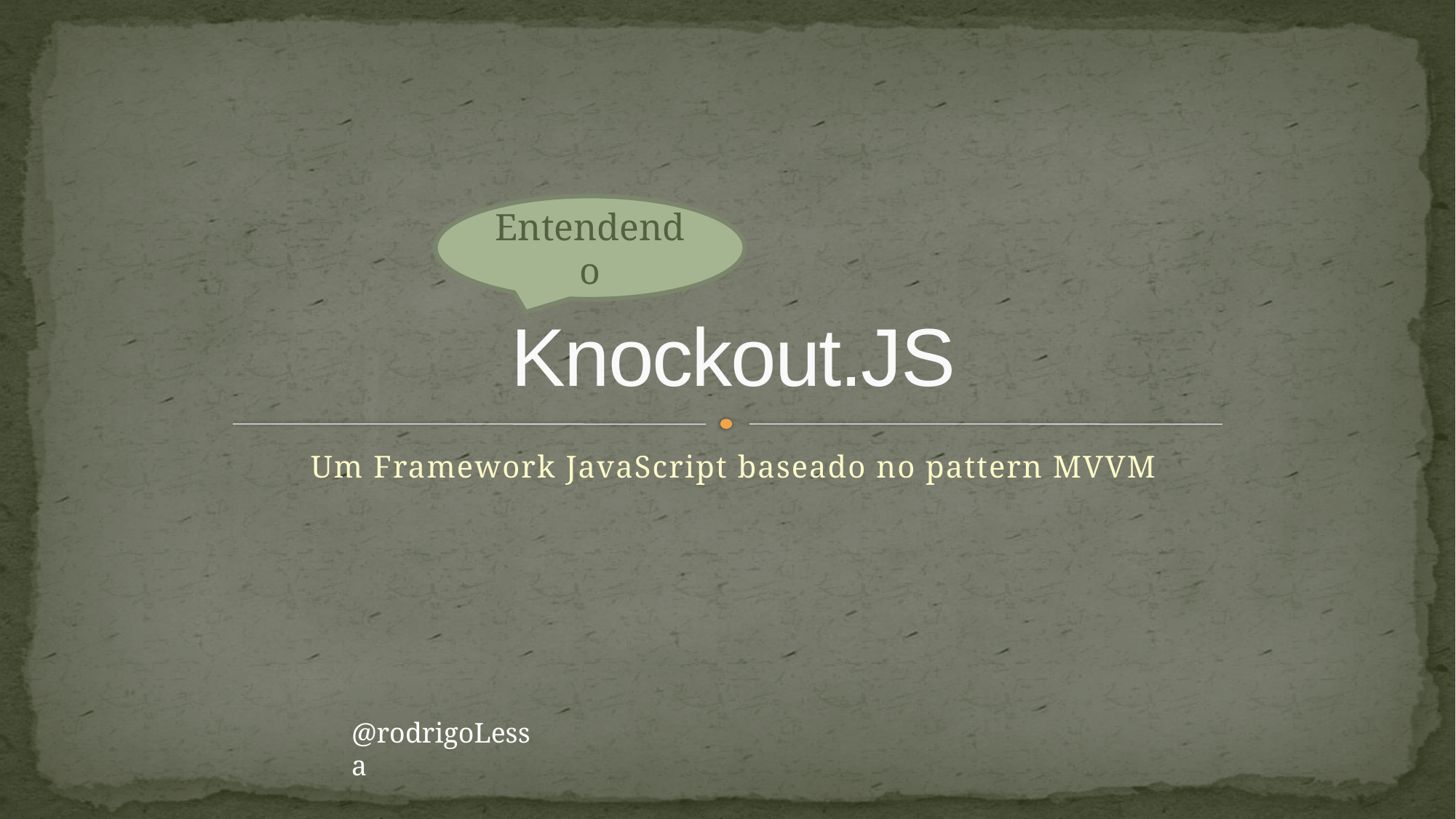

# Knockout.JS
Entendendo
Um Framework JavaScript baseado no pattern MVVM
@rodrigoLessa